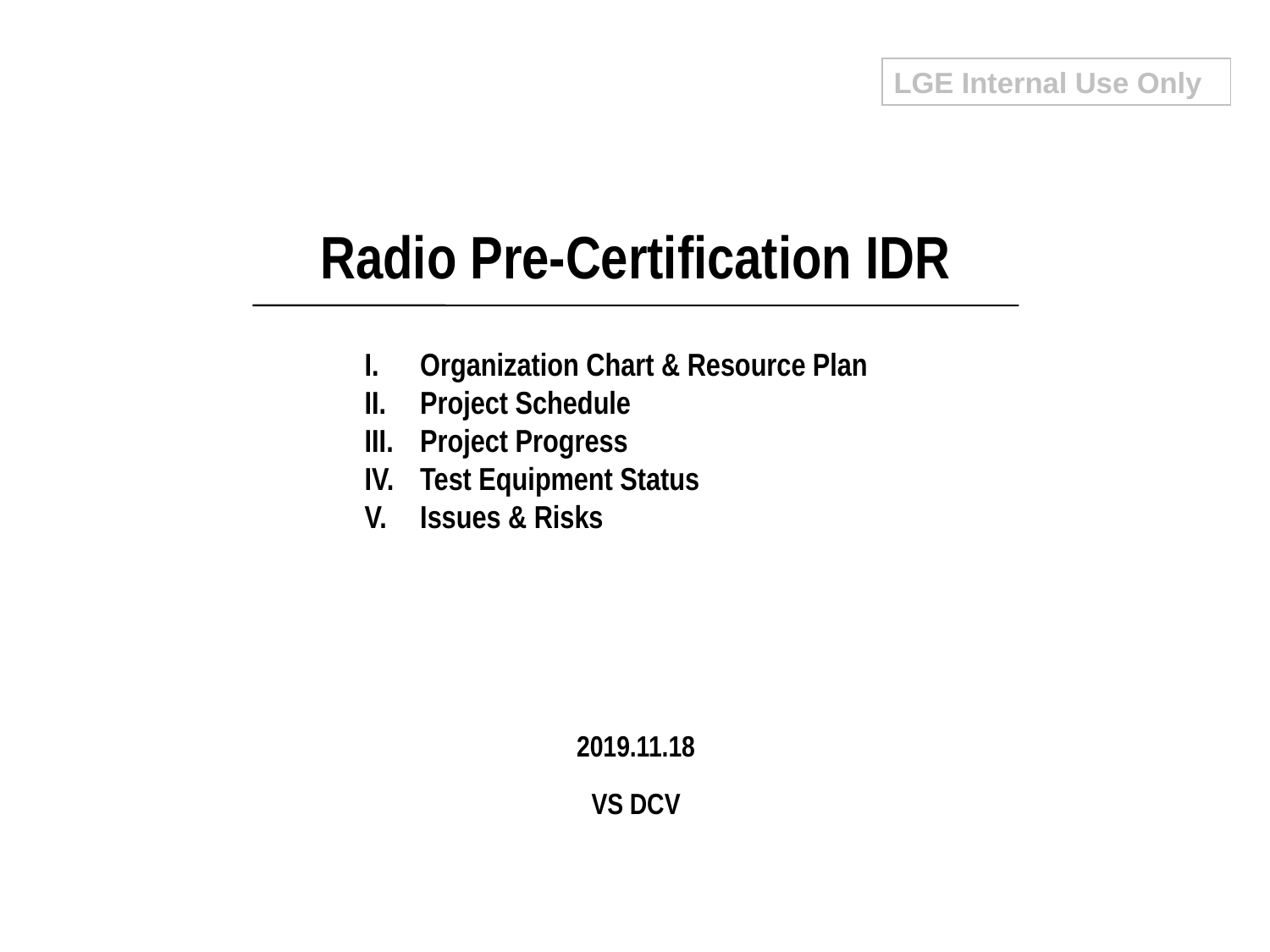

LGE Internal Use Only
Radio Pre-Certification IDR

Organization Chart & Resource Plan
Project Schedule
Project Progress
Test Equipment Status
Issues & Risks
2019.11.18
VS DCV